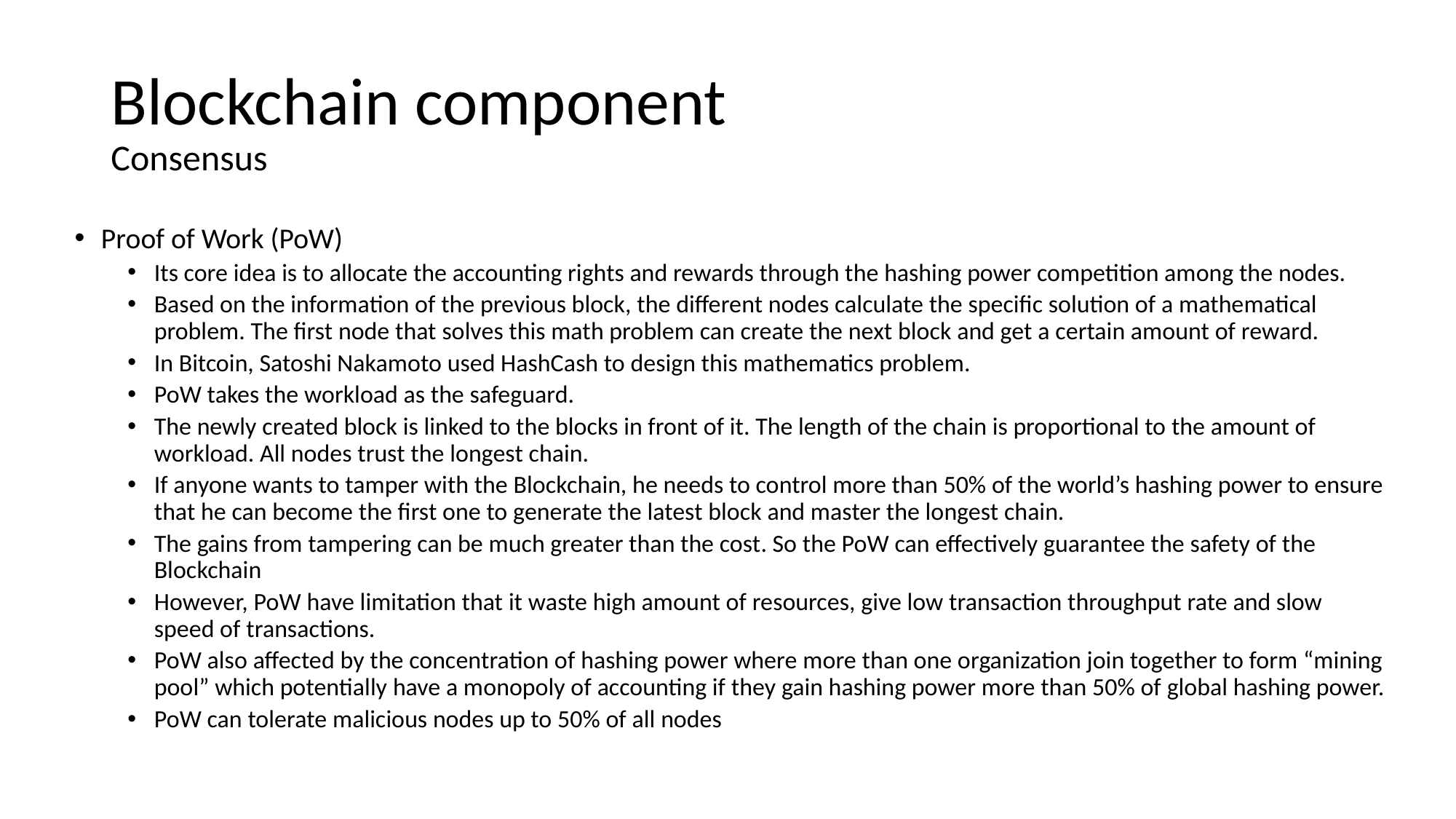

# Blockchain component Consensus
Proof of Work (PoW)
Its core idea is to allocate the accounting rights and rewards through the hashing power competition among the nodes.
Based on the information of the previous block, the different nodes calculate the specific solution of a mathematical problem. The first node that solves this math problem can create the next block and get a certain amount of reward.
In Bitcoin, Satoshi Nakamoto used HashCash to design this mathematics problem.
PoW takes the workload as the safeguard.
The newly created block is linked to the blocks in front of it. The length of the chain is proportional to the amount of workload. All nodes trust the longest chain.
If anyone wants to tamper with the Blockchain, he needs to control more than 50% of the world’s hashing power to ensure that he can become the first one to generate the latest block and master the longest chain.
The gains from tampering can be much greater than the cost. So the PoW can effectively guarantee the safety of the Blockchain
However, PoW have limitation that it waste high amount of resources, give low transaction throughput rate and slow speed of transactions.
PoW also affected by the concentration of hashing power where more than one organization join together to form “mining pool” which potentially have a monopoly of accounting if they gain hashing power more than 50% of global hashing power.
PoW can tolerate malicious nodes up to 50% of all nodes